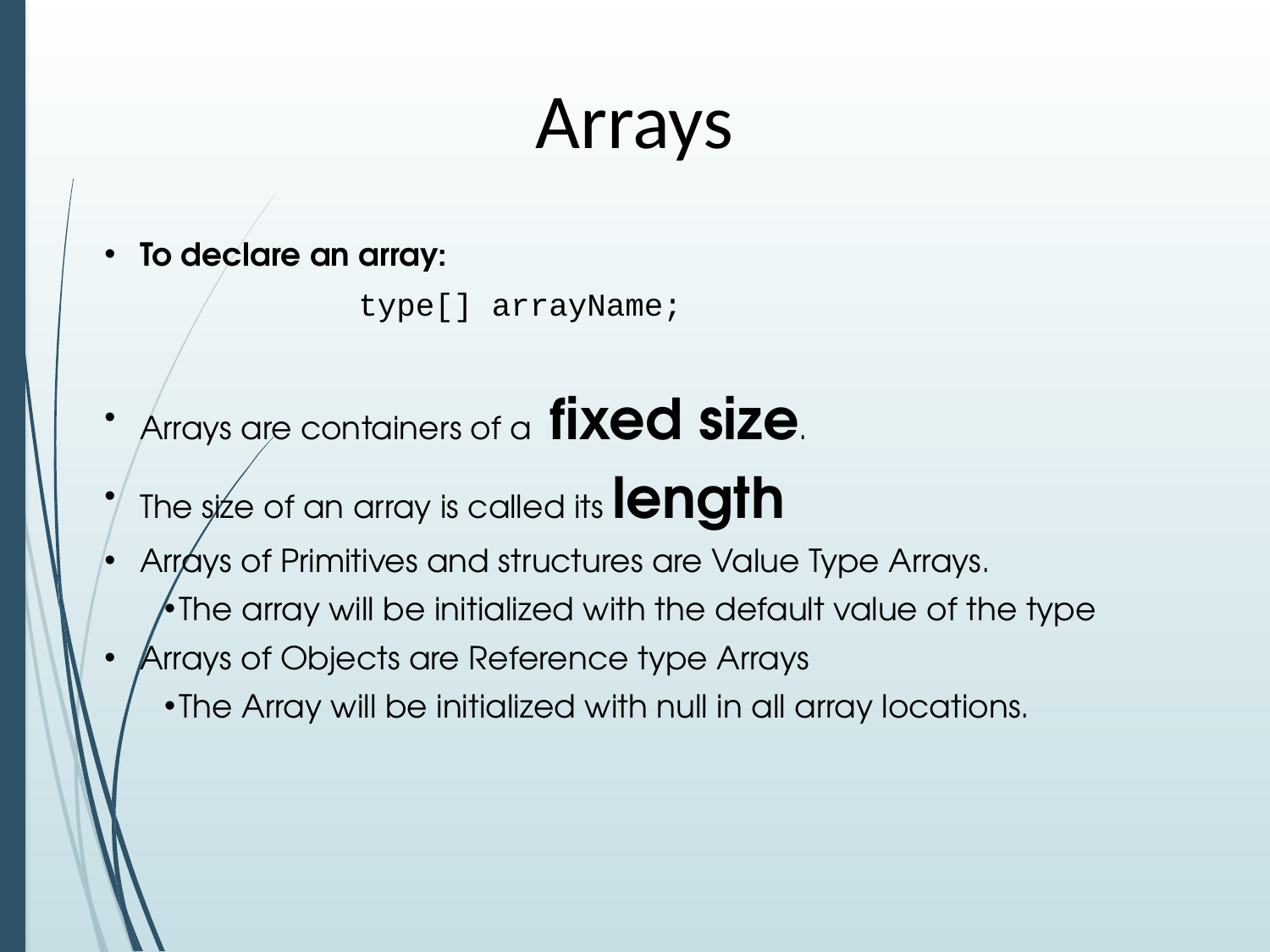

# Arrays
To declare an array:
		type[] arrayName;

Arrays are containers of a  fixed size.
The size of an array is called its length
Arrays of Primitives and structures are Value Type Arrays.
The array will be initialized with the default value of the type
Arrays of Objects are Reference type Arrays
The Array will be initialized with null in all array locations.